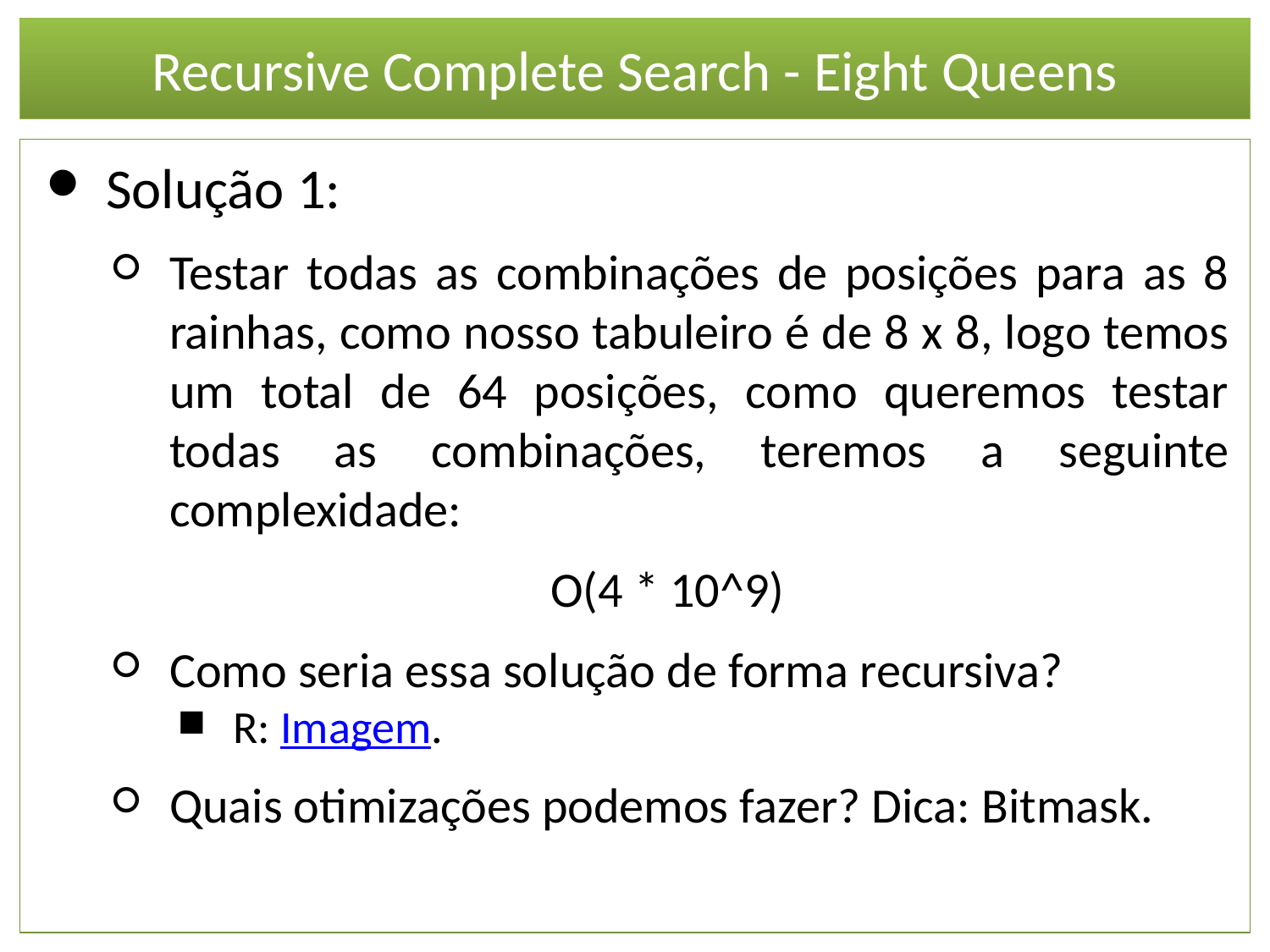

Recursive Complete Search - Eight Queens
Solução 1:

Testar todas as combinações de posições para as 8 rainhas, como nosso tabuleiro é de 8 x 8, logo temos um total de 64 posições, como queremos testar todas as combinações, teremos a seguinte complexidade:

O(4 * 10^9)

Como seria essa solução de forma recursiva?
R: Imagem.

Quais otimizações podemos fazer? Dica: Bitmask.